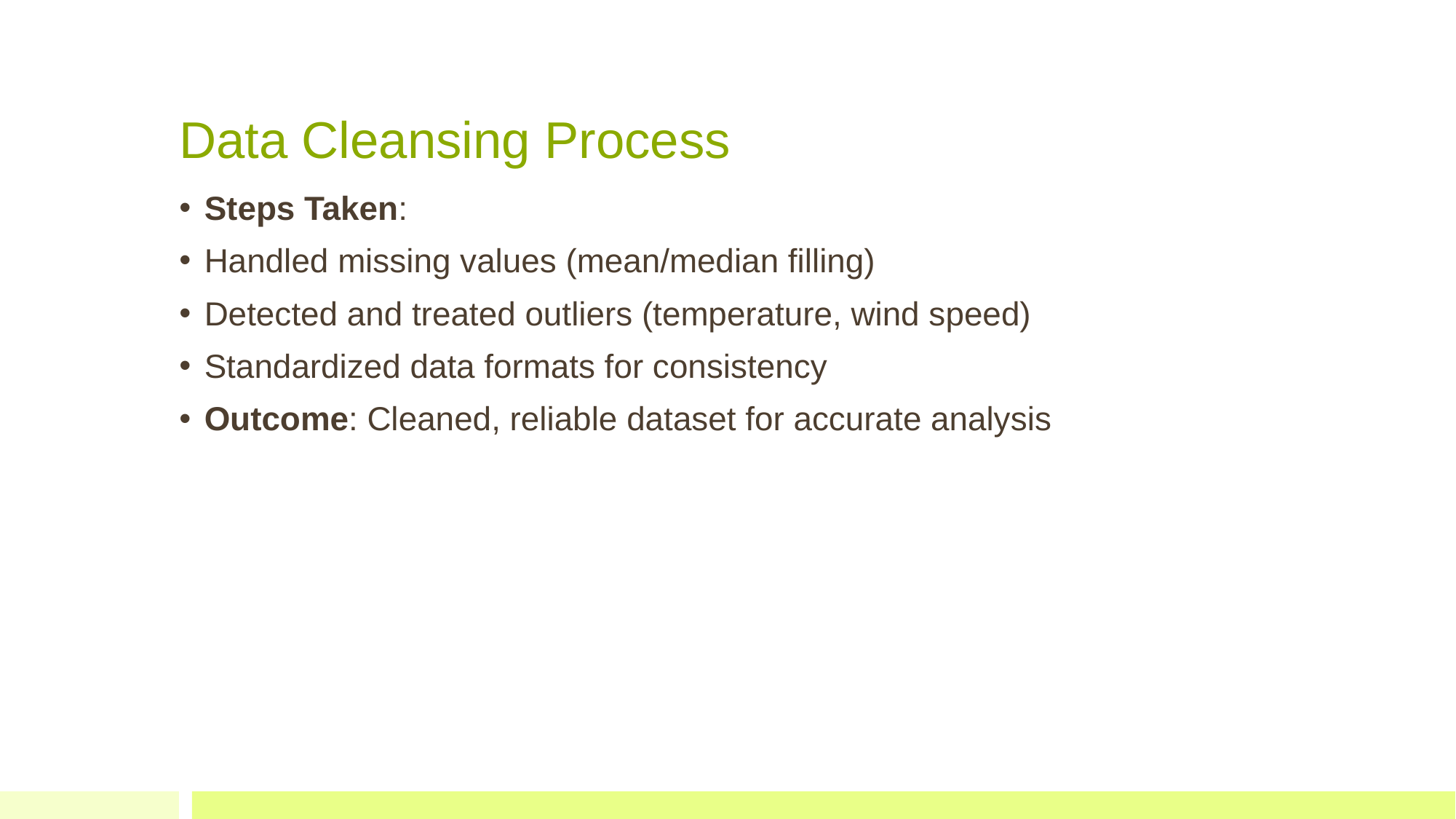

# Data Cleansing Process
Steps Taken:
Handled missing values (mean/median filling)
Detected and treated outliers (temperature, wind speed)
Standardized data formats for consistency
Outcome: Cleaned, reliable dataset for accurate analysis